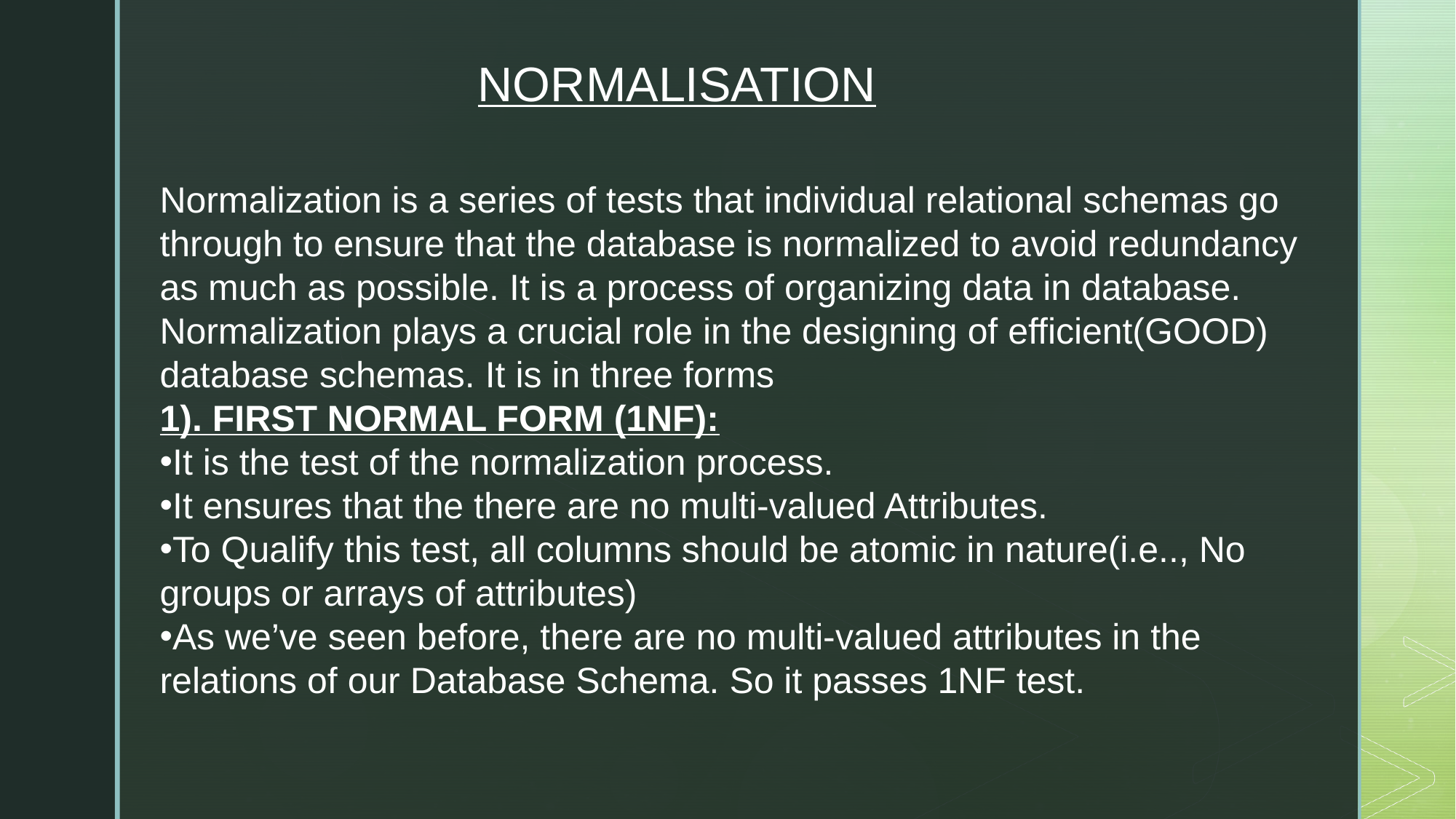

NORMALISATION
Normalization is a series of tests that individual relational schemas go through to ensure that the database is normalized to avoid redundancy as much as possible. It is a process of organizing data in database.
Normalization plays a crucial role in the designing of efficient(GOOD) database schemas. It is in three forms
1). FIRST NORMAL FORM (1NF):
It is the test of the normalization process.
It ensures that the there are no multi-valued Attributes.
To Qualify this test, all columns should be atomic in nature(i.e.., No groups or arrays of attributes)
As we’ve seen before, there are no multi-valued attributes in the relations of our Database Schema. So it passes 1NF test.